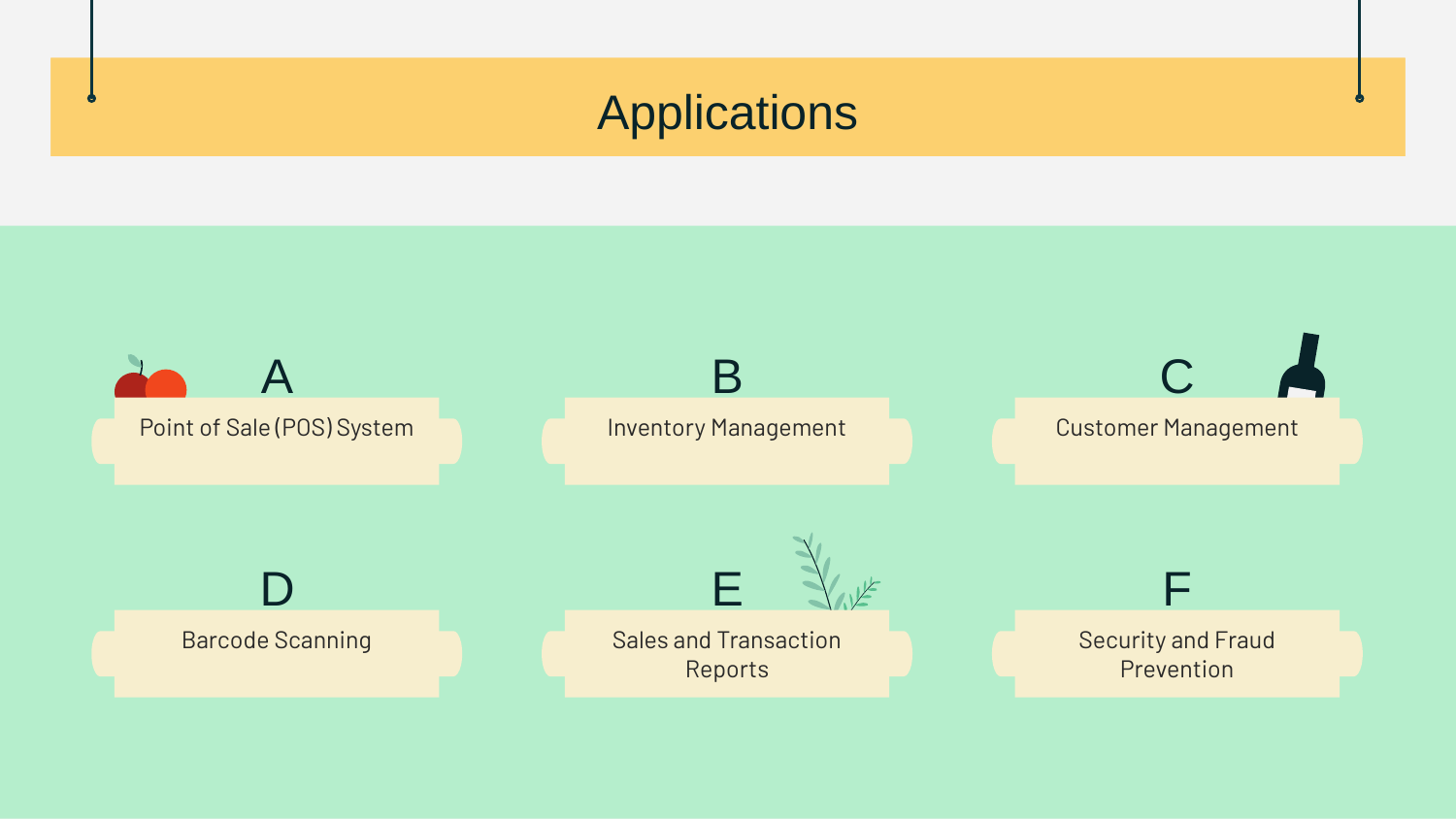

# Applications
A
B
C

Point of Sale (POS) System
Inventory Management
Customer Management

D
E
F
Barcode Scanning
Sales and Transaction Reports
Security and Fraud Prevention